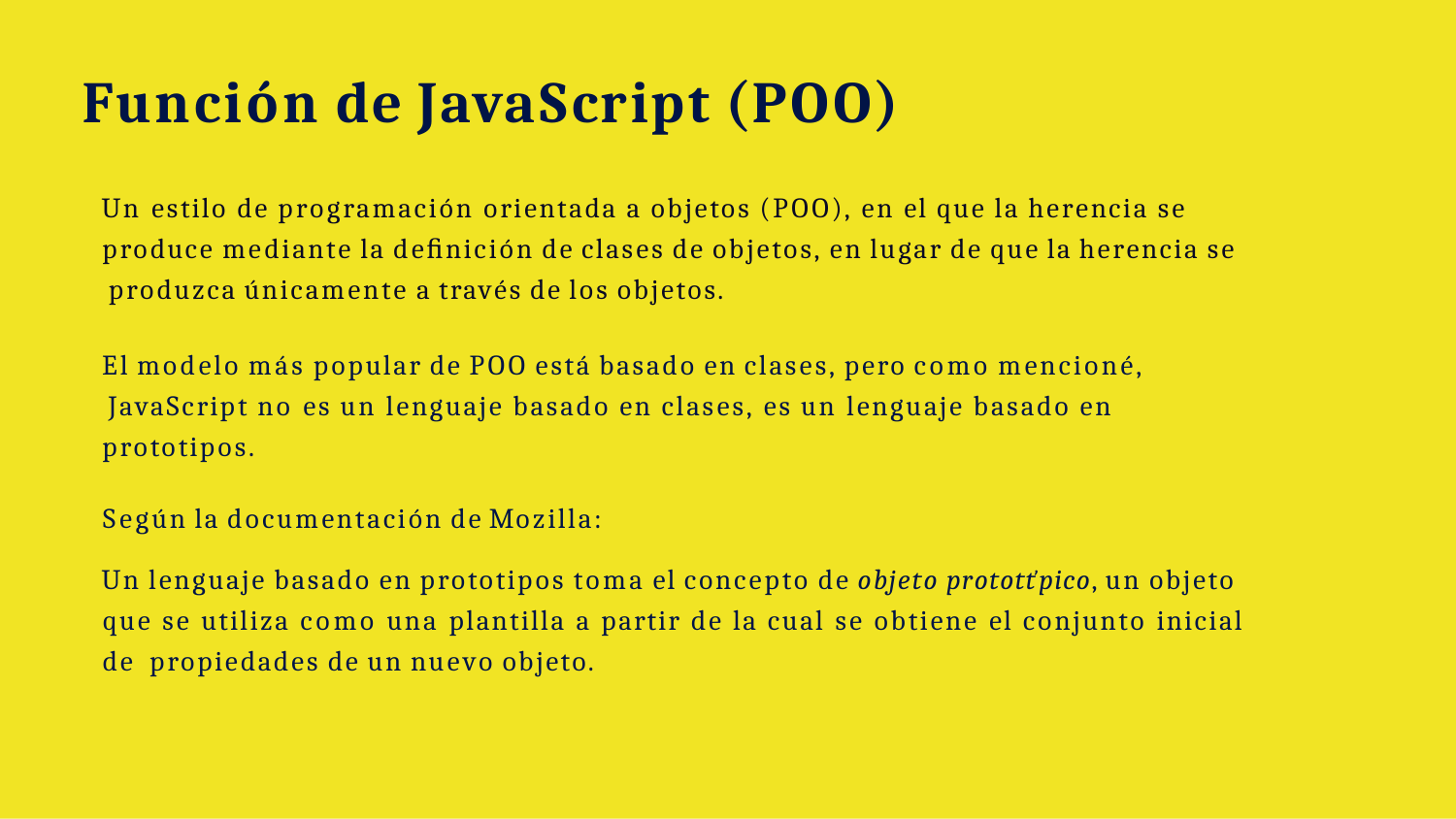

# Función de JavaScript (POO)
Un estilo de programación orientada a objetos (POO), en el que la herencia se  produce mediante la deﬁnición de clases de objetos, en lugar de que la herencia se  produzca únicamente a través de los objetos.

El modelo más popular de POO está basado en clases, pero como mencioné,  JavaScript no es un lenguaje basado en clases, es un lenguaje basado en  prototipos.

Según la documentación de Mozilla:
Un lenguaje basado en prototipos toma el concepto de objeto prototťpico, un objeto  que se utiliza como una plantilla a partir de la cual se obtiene el conjunto inicial de  propiedades de un nuevo objeto.